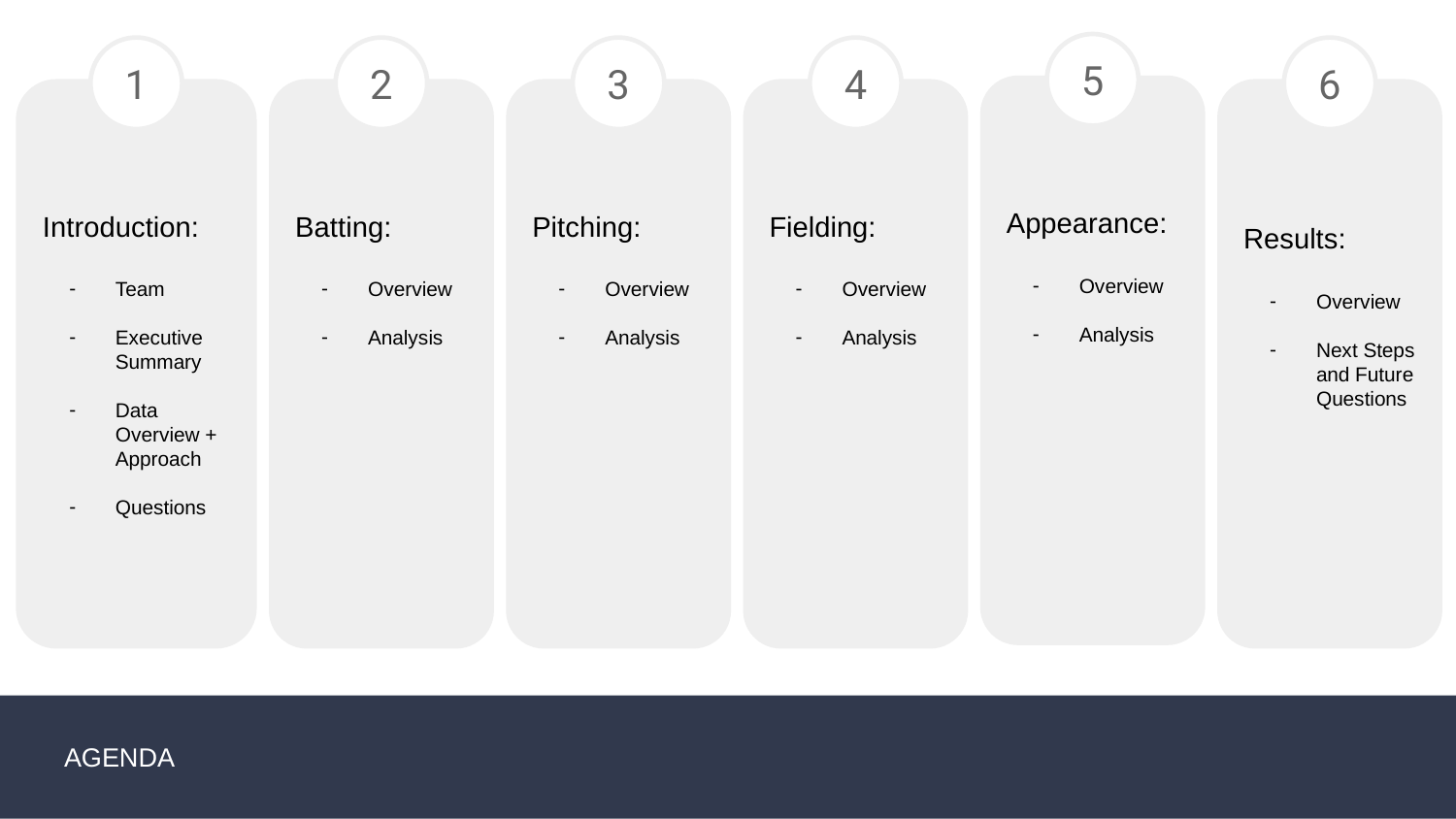

5
Appearance:

Overview
Analysis

1
Introduction:

Team
Executive Summary
Data Overview + Approach
Questions
2
Batting:

Overview
Analysis

3
Pitching:

Overview
Analysis

4
Fielding:

Overview
Analysis

6
Results:

Overview
Next Steps and Future Questions

AGENDA